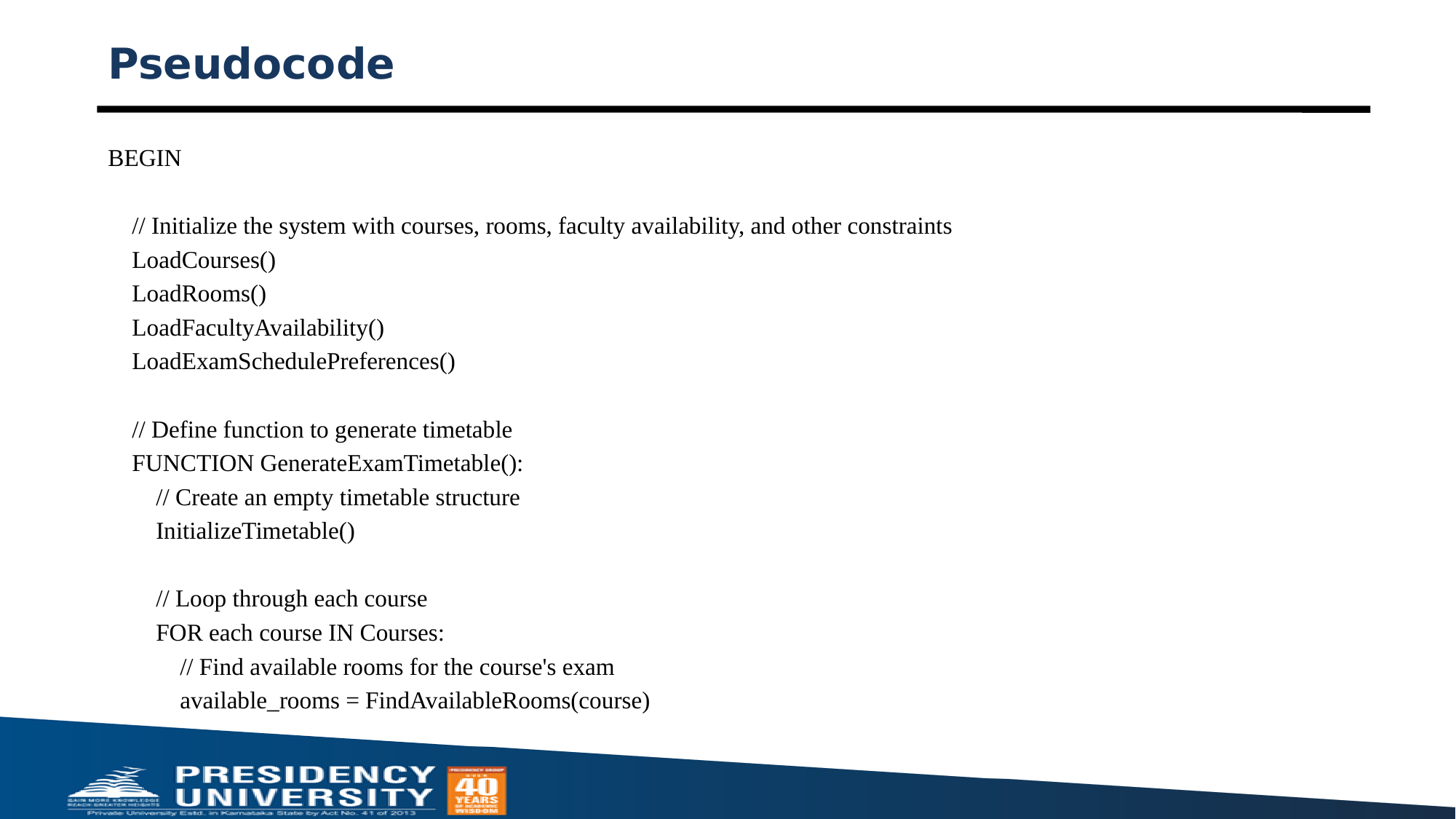

# Pseudocode
BEGIN

    // Initialize the system with courses, rooms, faculty availability, and other constraints
    LoadCourses()
    LoadRooms()
    LoadFacultyAvailability()
    LoadExamSchedulePreferences()

    // Define function to generate timetable
    FUNCTION GenerateExamTimetable():
        // Create an empty timetable structure
        InitializeTimetable()

        // Loop through each course
        FOR each course IN Courses:
            // Find available rooms for the course's exam
            available_rooms = FindAvailableRooms(course)